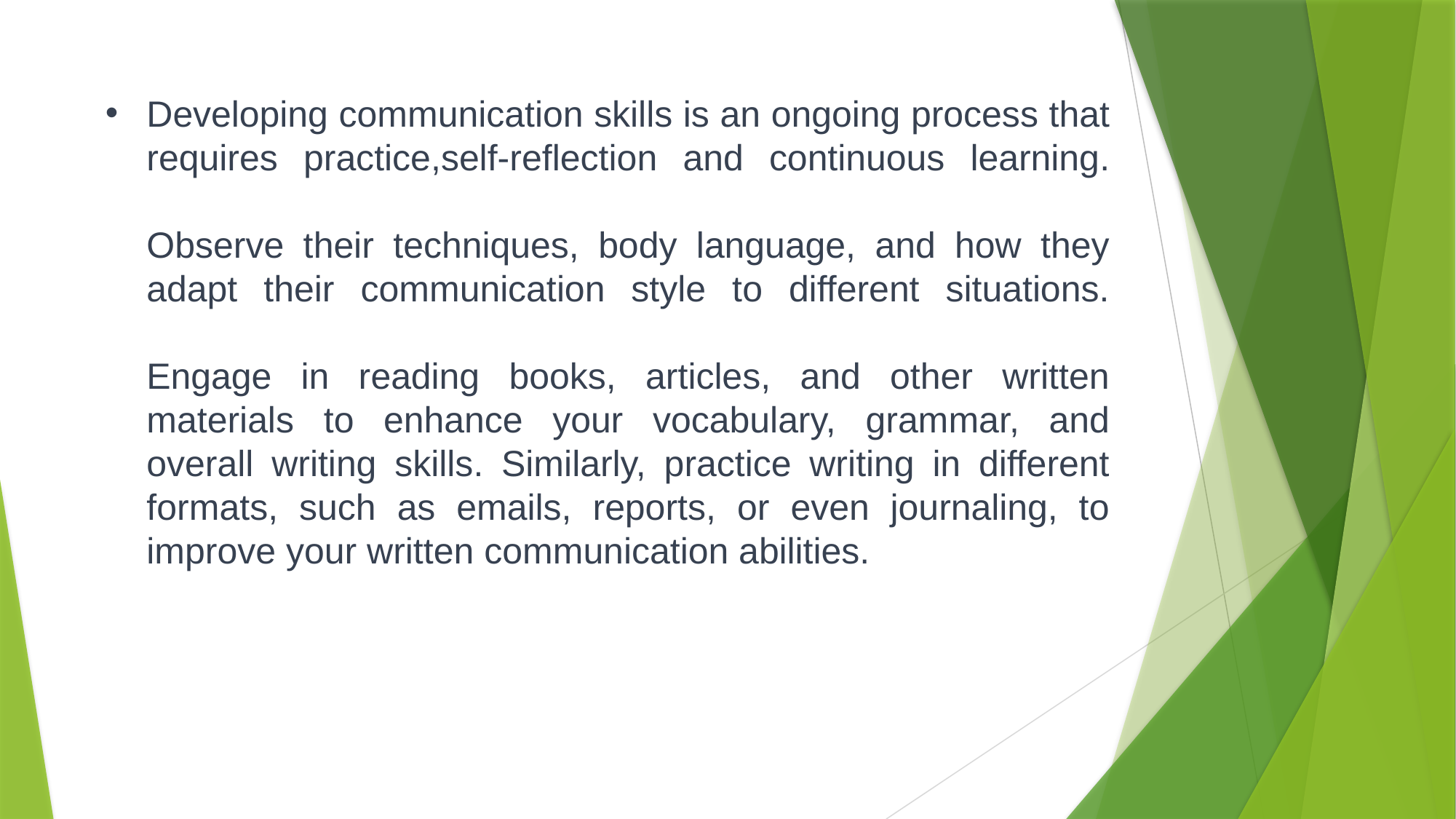

# Developing communication skills is an ongoing process that requires practice,self-reflection and continuous learning. Observe their techniques, body language, and how they adapt their communication style to different situations. Engage in reading books, articles, and other written materials to enhance your vocabulary, grammar, and overall writing skills. Similarly, practice writing in different formats, such as emails, reports, or even journaling, to improve your written communication abilities.